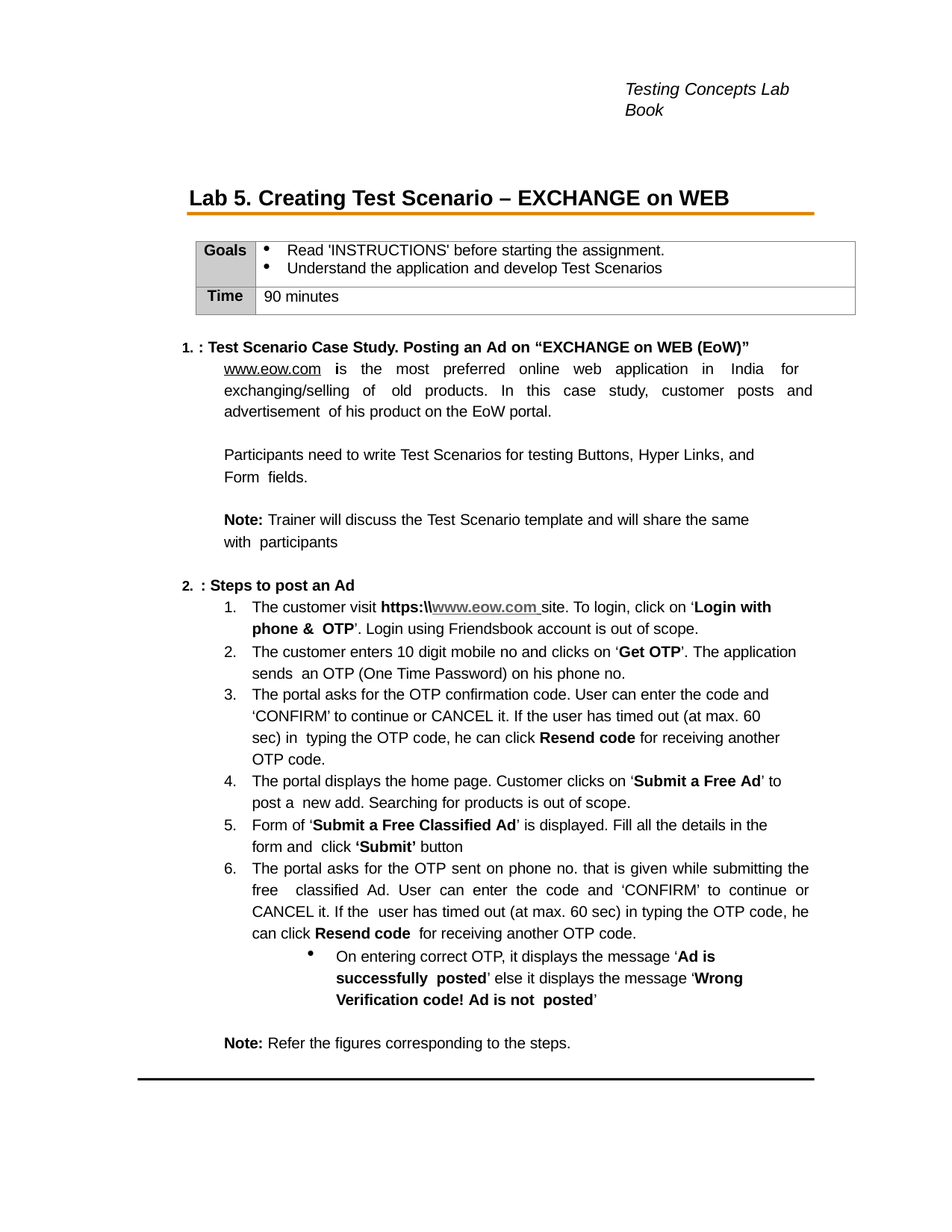

Testing Concepts Lab Book
Lab 5. Creating Test Scenario – EXCHANGE on WEB

| Goals | Read 'INSTRUCTIONS' before starting the assignment. Understand the application and develop Test Scenarios |
| --- | --- |
| Time | 90 minutes |
: Test Scenario Case Study. Posting an Ad on “EXCHANGE on WEB (EoW)”
www.eow.com is the most preferred online web application in India for  exchanging/selling of old products. In this case study, customer posts and advertisement  of his product on the EoW portal.

Participants need to write Test Scenarios for testing Buttons, Hyper Links, and Form  fields.

Note: Trainer will discuss the Test Scenario template and will share the same with  participants

: Steps to post an Ad
The customer visit https:\\www.eow.com site. To login, click on ‘Login with phone &  OTP’. Login using Friendsbook account is out of scope.
The customer enters 10 digit mobile no and clicks on ‘Get OTP’. The application sends  an OTP (One Time Password) on his phone no.
The portal asks for the OTP confirmation code. User can enter the code and
‘CONFIRM’ to continue or CANCEL it. If the user has timed out (at max. 60 sec) in  typing the OTP code, he can click Resend code for receiving another OTP code.
The portal displays the home page. Customer clicks on ‘Submit a Free Ad’ to post a  new add. Searching for products is out of scope.
Form of ‘Submit a Free Classified Ad’ is displayed. Fill all the details in the form and  click ‘Submit’ button
The portal asks for the OTP sent on phone no. that is given while submitting the free  classified Ad. User can enter the code and ‘CONFIRM’ to continue or CANCEL it. If the  user has timed out (at max. 60 sec) in typing the OTP code, he can click Resend code  for receiving another OTP code.
On entering correct OTP, it displays the message ‘Ad is successfully  posted’ else it displays the message ‘Wrong Verification code! Ad is not  posted’

Note: Refer the figures corresponding to the steps.

Capgemini Internal